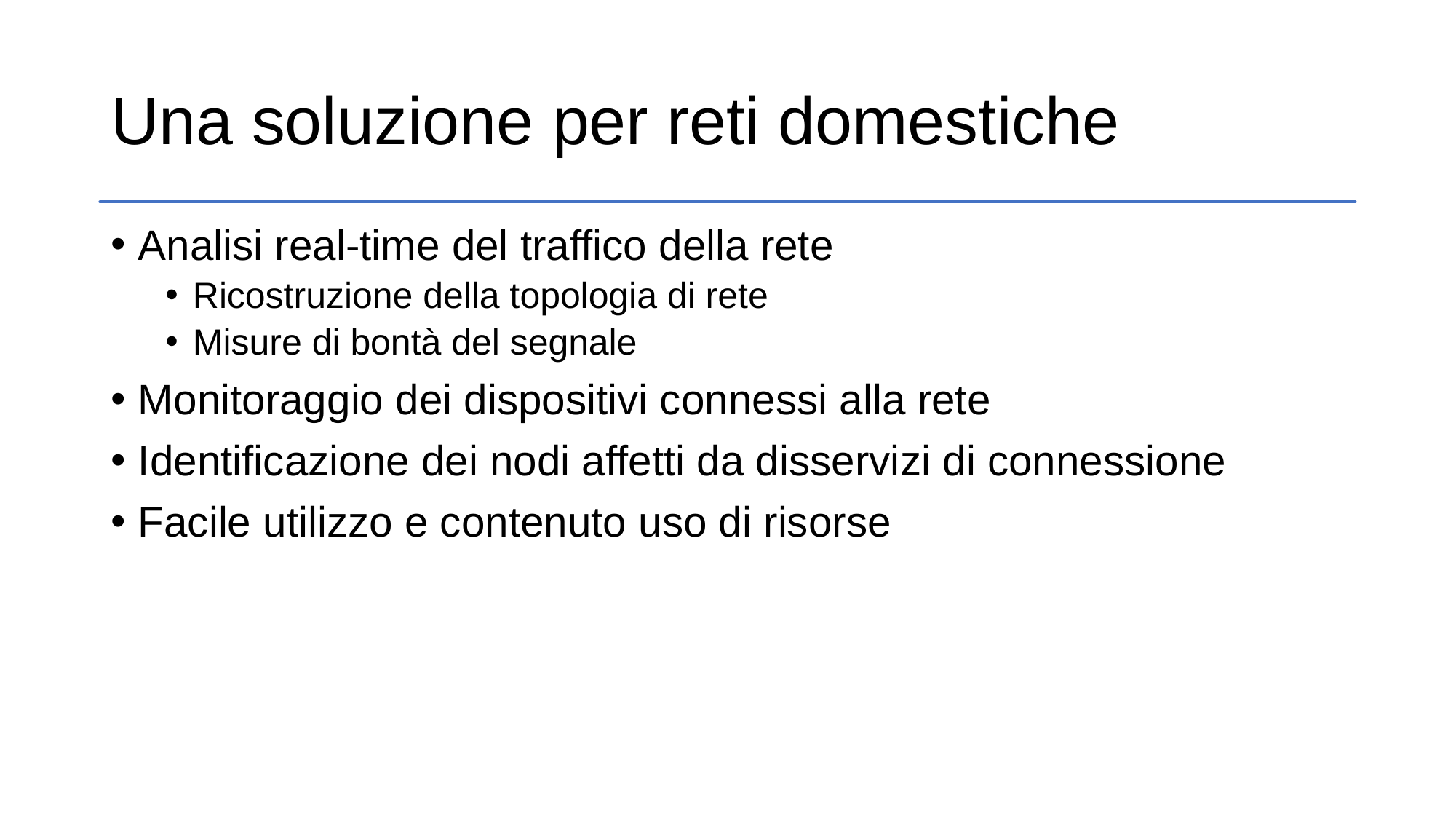

# Una soluzione per reti domestiche
Analisi real-time del traffico della rete
Ricostruzione della topologia di rete
Misure di bontà del segnale
Monitoraggio dei dispositivi connessi alla rete
Identificazione dei nodi affetti da disservizi di connessione
Facile utilizzo e contenuto uso di risorse